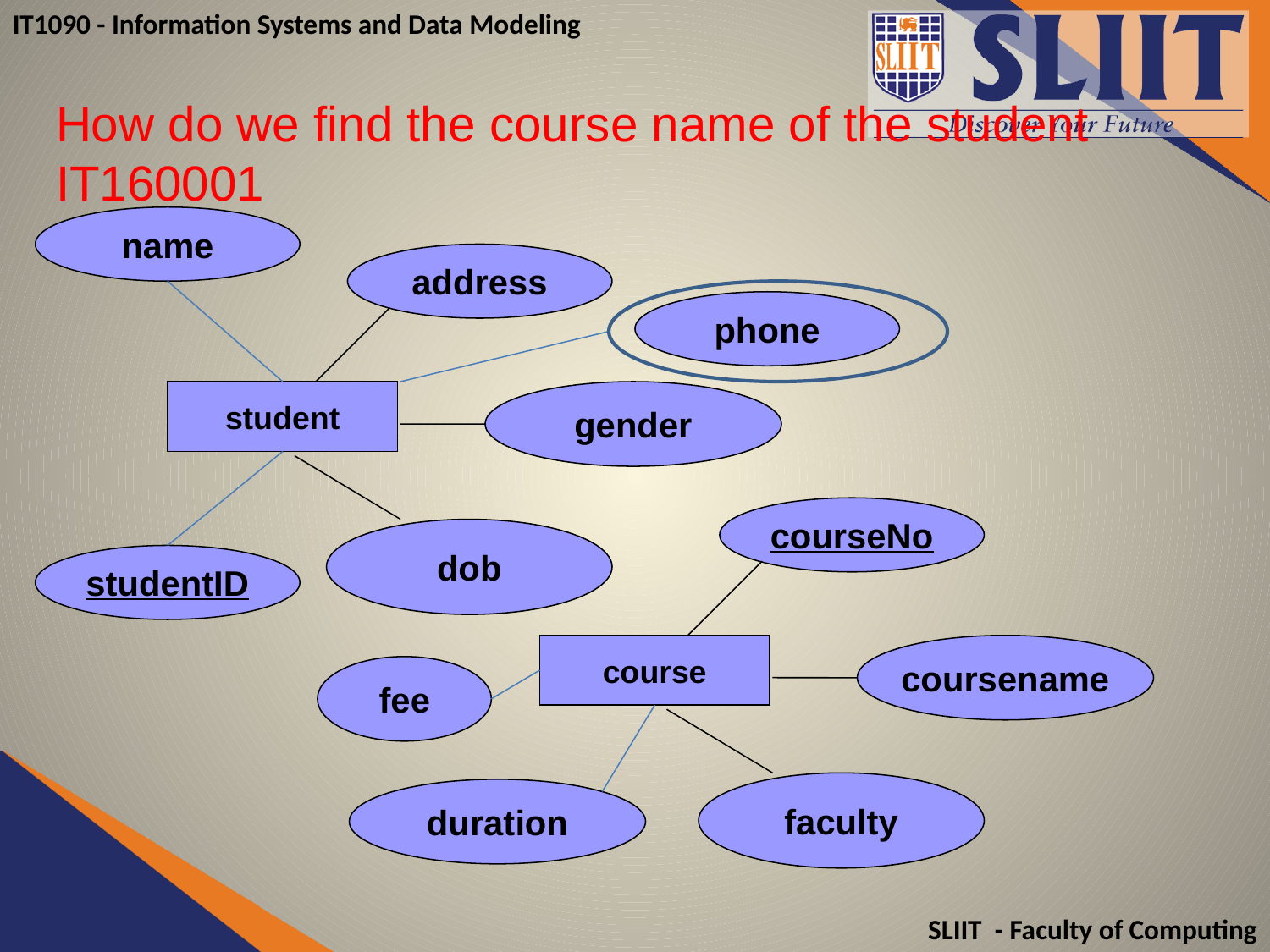

How do we find the course name of the student IT160001
name
address

student
gender

dob

phone
studentID
courseNo

course
coursename

faculty
fee
duration